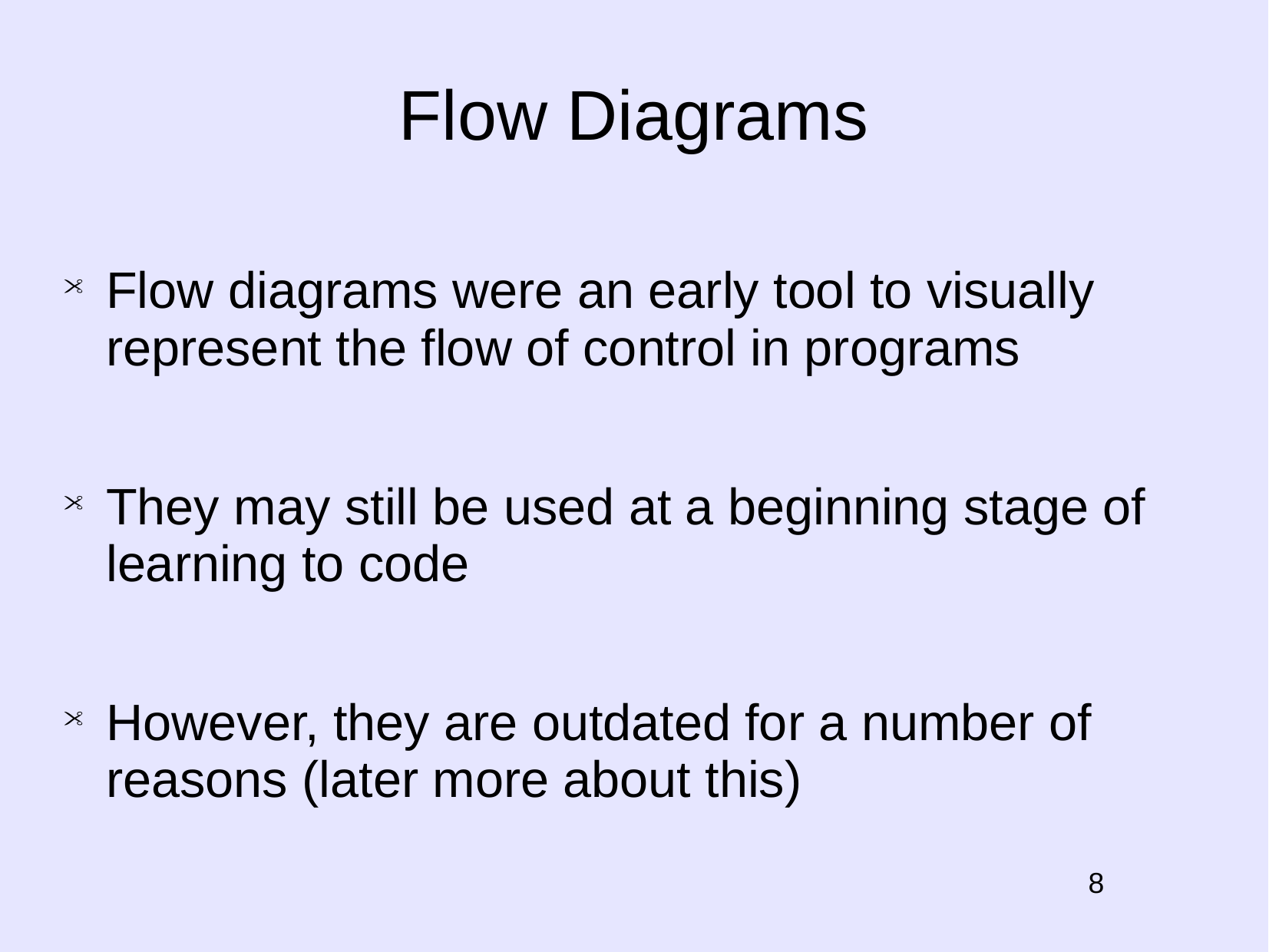

Flow Diagrams
Flow diagrams were an early tool to visually represent the flow of control in programs

They may still be used at a beginning stage of learning to code

However, they are outdated for a number of reasons (later more about this)

# 8